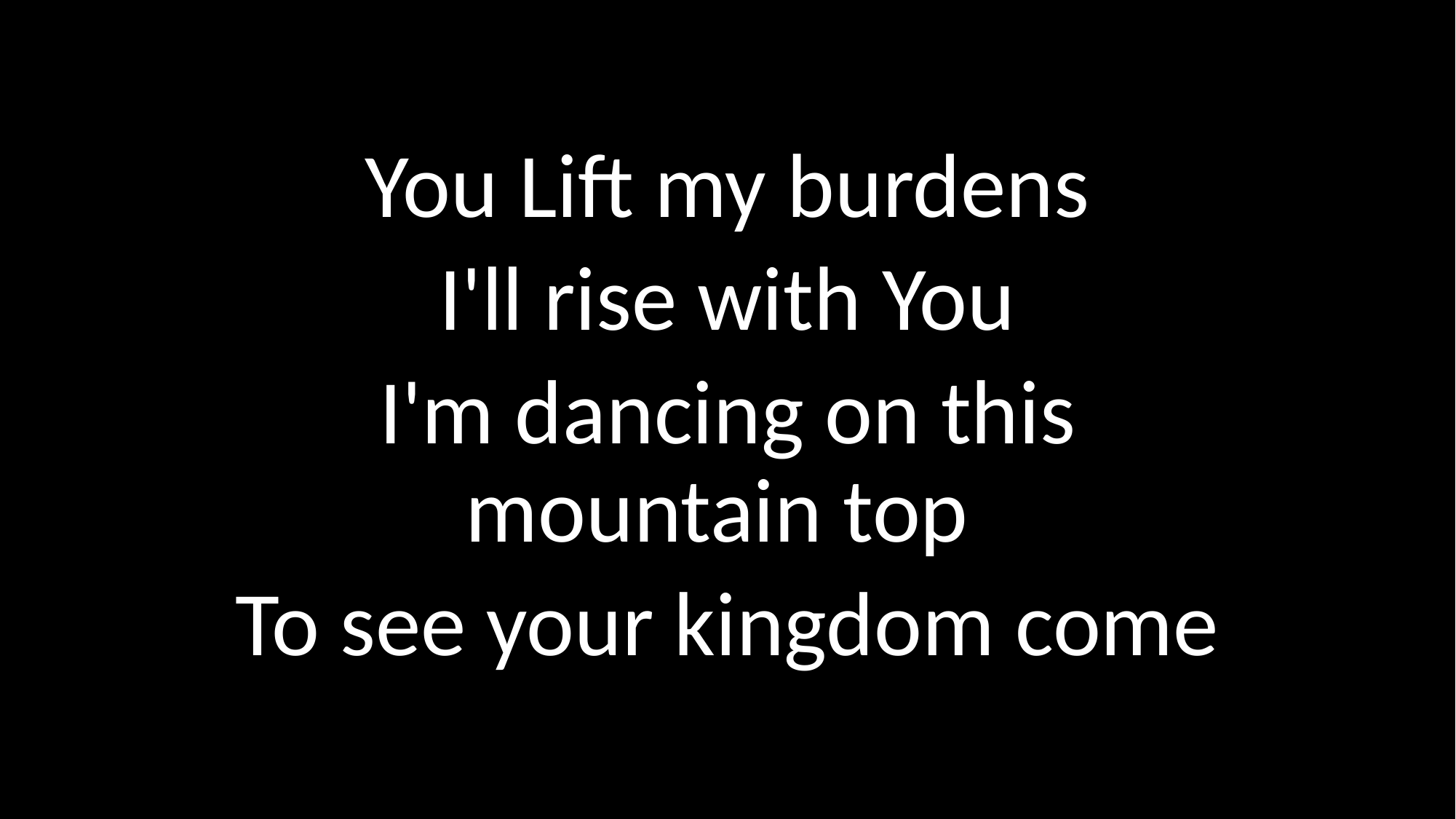

You Lift my burdens
I'll rise with You
I'm dancing on this mountain top
To see your kingdom come